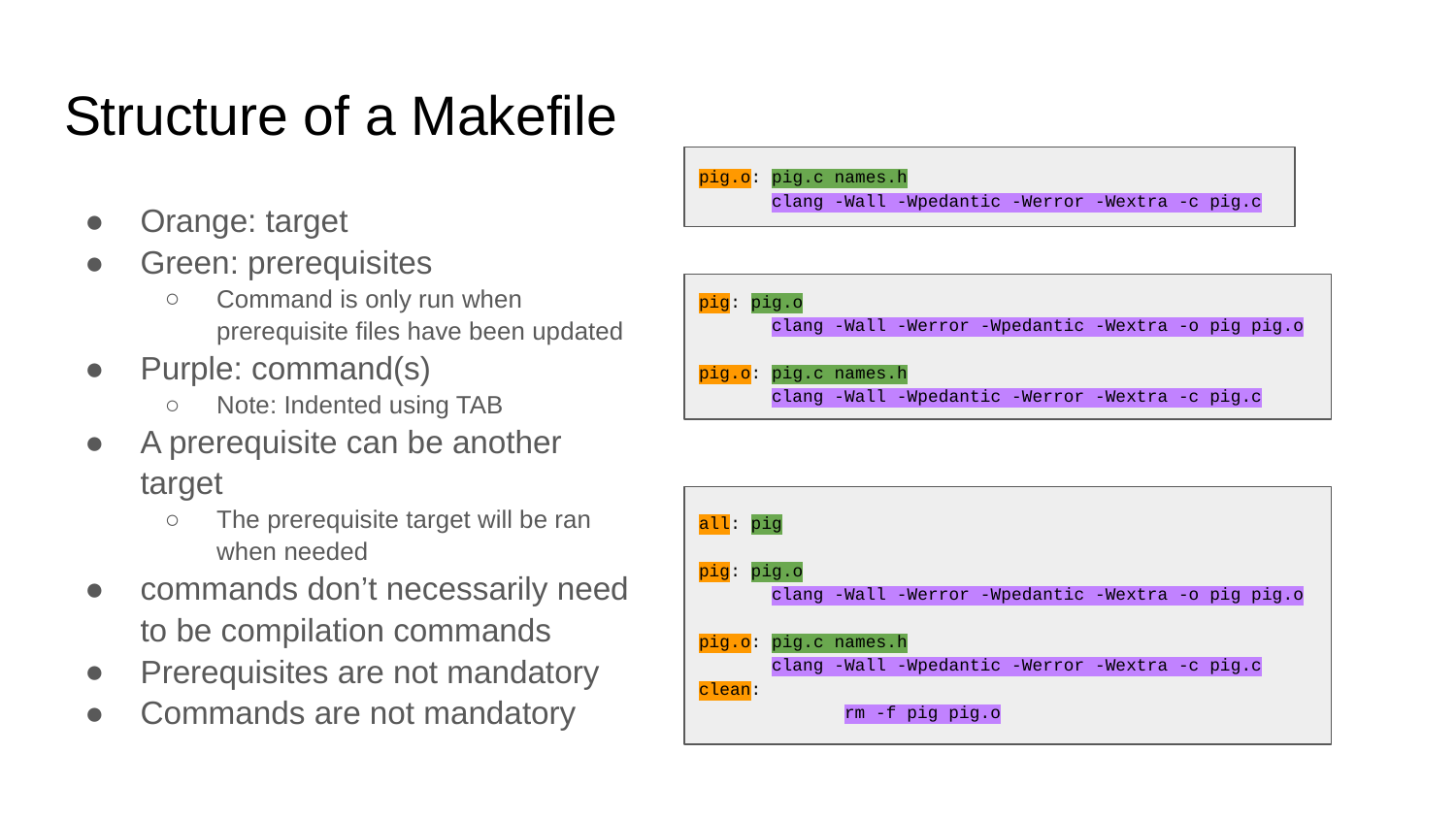

# Structure of a Makefile
pig.o: pig.c names.h
clang -Wall -Wpedantic -Werror -Wextra -c pig.c
Orange: target
Green: prerequisites
Command is only run when prerequisite files have been updated
Purple: command(s)
Note: Indented using TAB
A prerequisite can be another target
The prerequisite target will be ran when needed
commands don’t necessarily need to be compilation commands
Prerequisites are not mandatory
Commands are not mandatory
pig: pig.o
clang -Wall -Werror -Wpedantic -Wextra -o pig pig.o

pig.o: pig.c names.h
clang -Wall -Wpedantic -Werror -Wextra -c pig.c

all: pig

pig: pig.o
clang -Wall -Werror -Wpedantic -Wextra -o pig pig.o

pig.o: pig.c names.h
clang -Wall -Wpedantic -Werror -Wextra -c pig.c
clean:
	rm -f pig pig.o